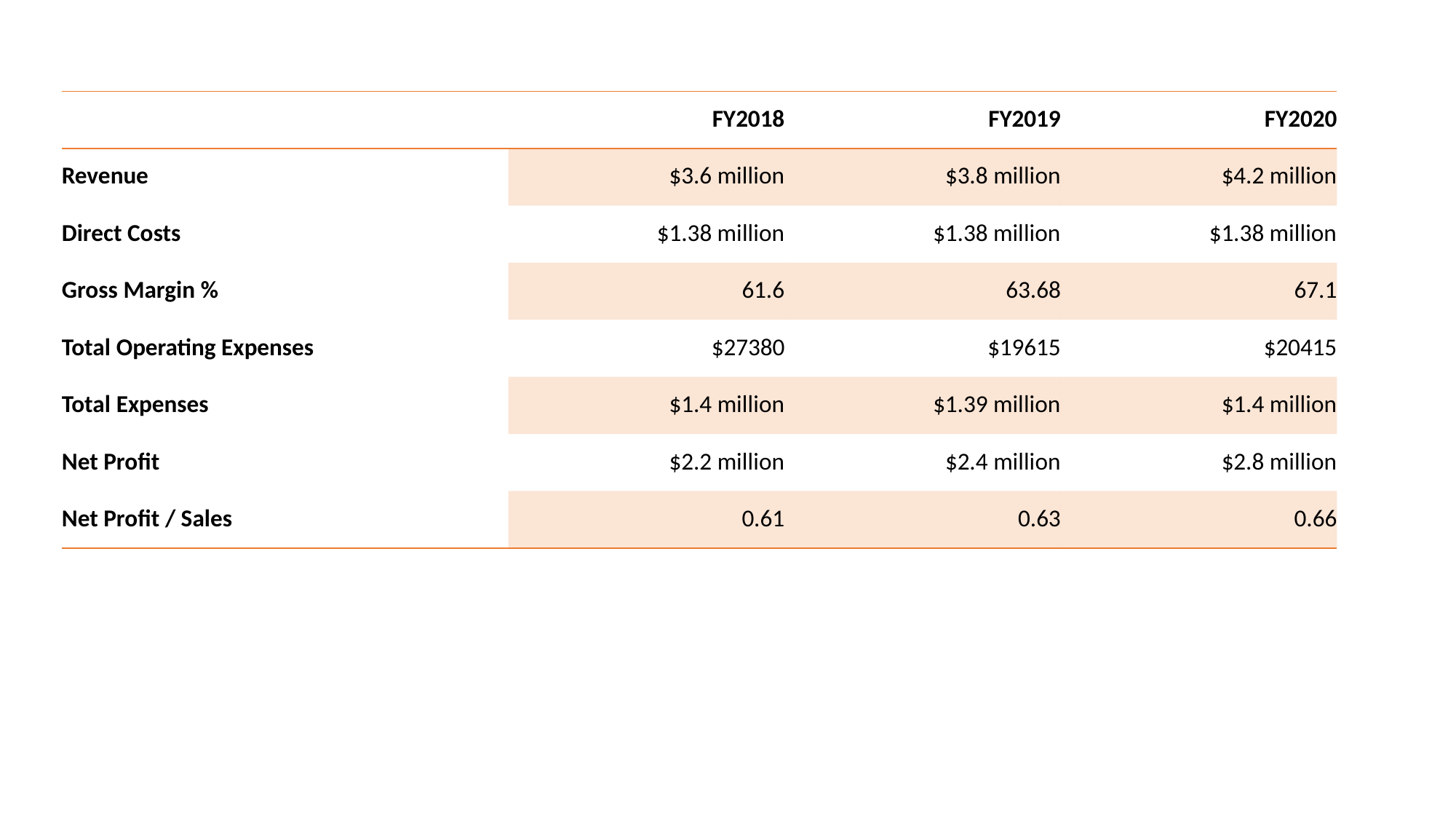

|  | FY2018 | FY2019 | FY2020 |
| --- | --- | --- | --- |
| Revenue | $3.6 million | $3.8 million | $4.2 million |
| Direct Costs | $1.38 million | $1.38 million | $1.38 million |
| Gross Margin % | 61.6 | 63.68 | 67.1 |
| Total Operating Expenses | $27380 | $19615 | $20415 |
| Total Expenses | $1.4 million | $1.39 million | $1.4 million |
| Net Profit | $2.2 million | $2.4 million | $2.8 million |
| Net Profit / Sales | 0.61 | 0.63 | 0.66 |